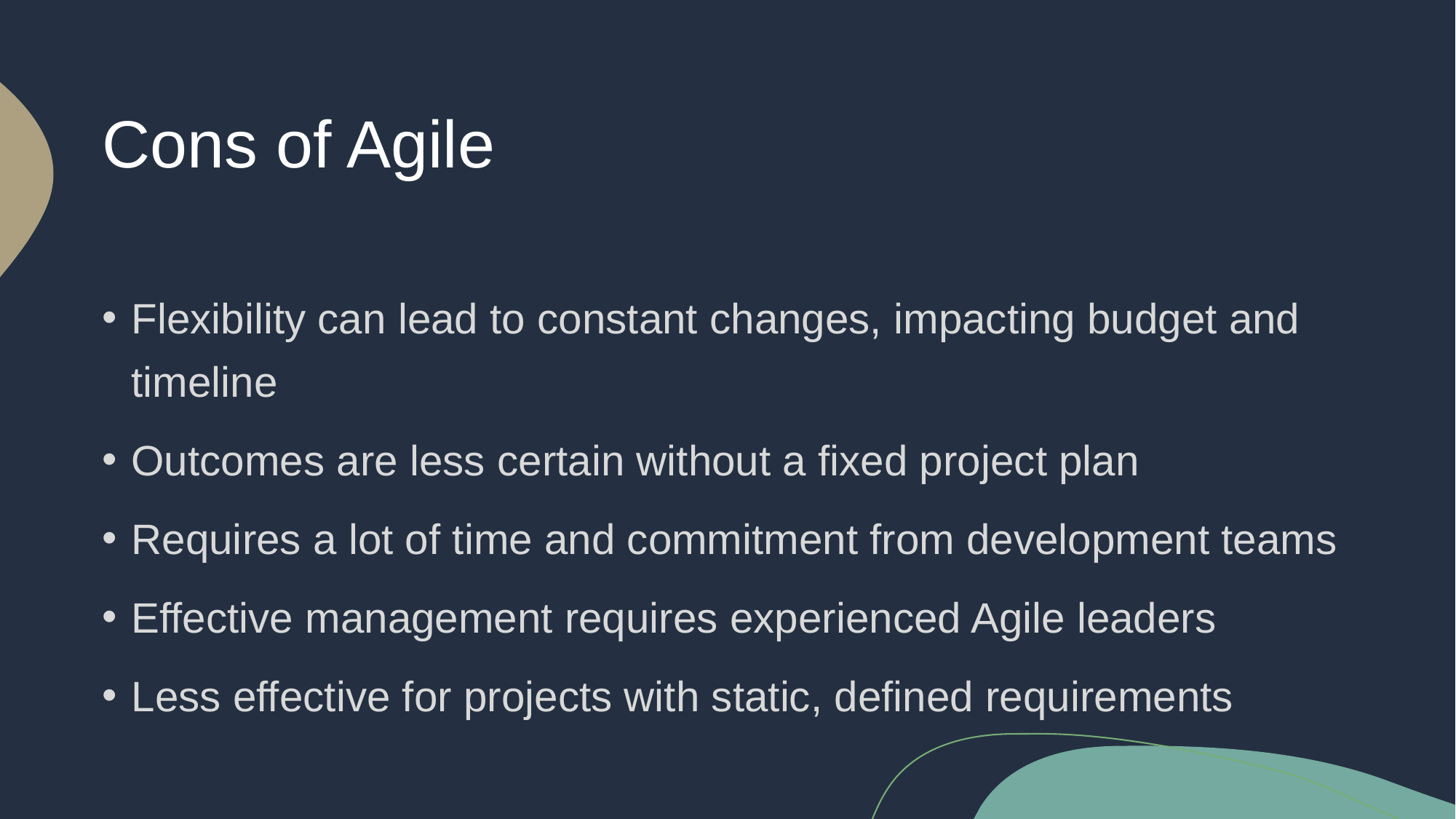

# Cons of Agile

Flexibility can lead to constant changes, impacting budget and timeline
Outcomes are less certain without a fixed project plan
Requires a lot of time and commitment from development teams
Effective management requires experienced Agile leaders
Less effective for projects with static, defined requirements